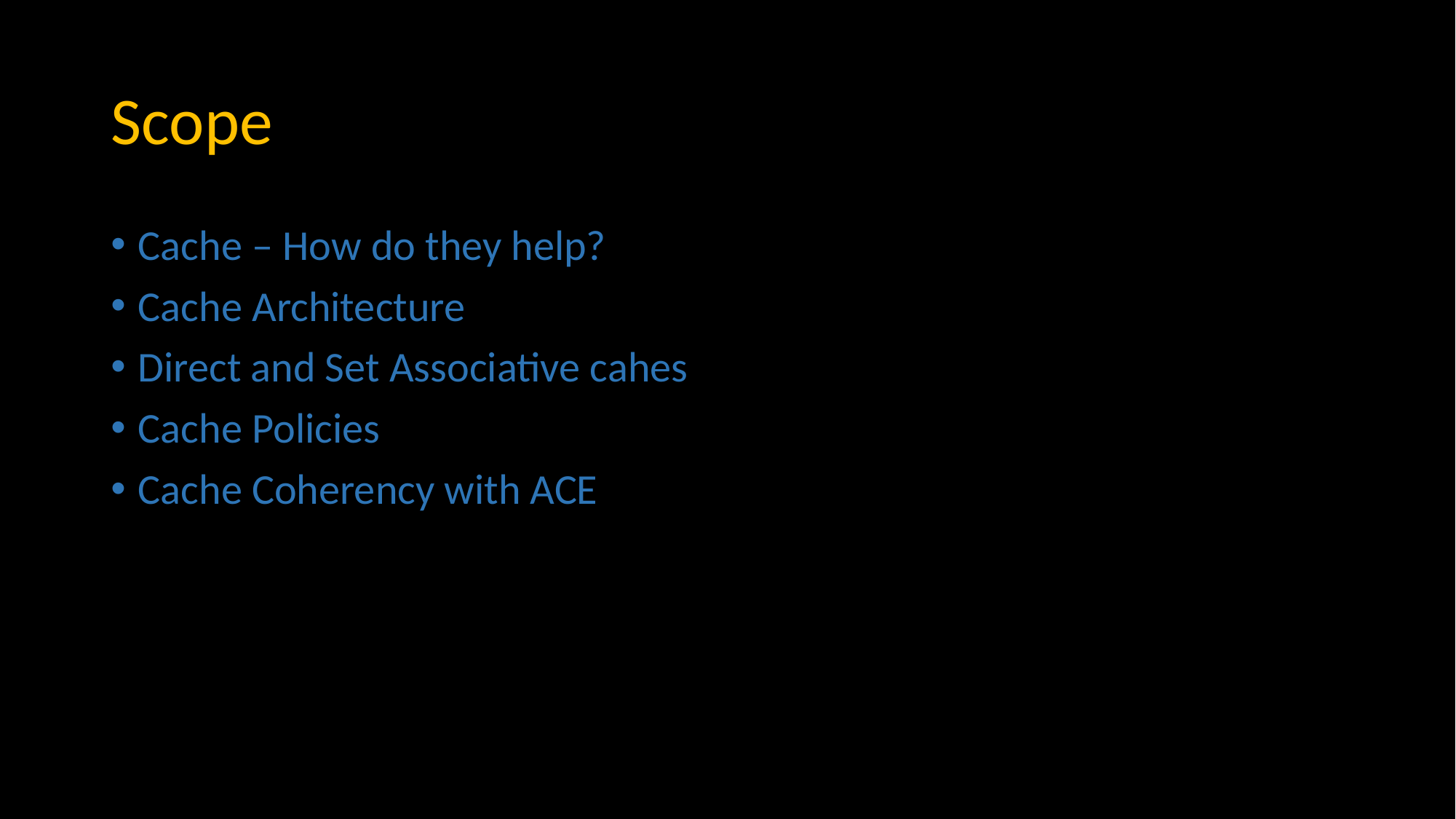

# Scope
Cache – How do they help?
Cache Architecture
Direct and Set Associative cahes
Cache Policies
Cache Coherency with ACE